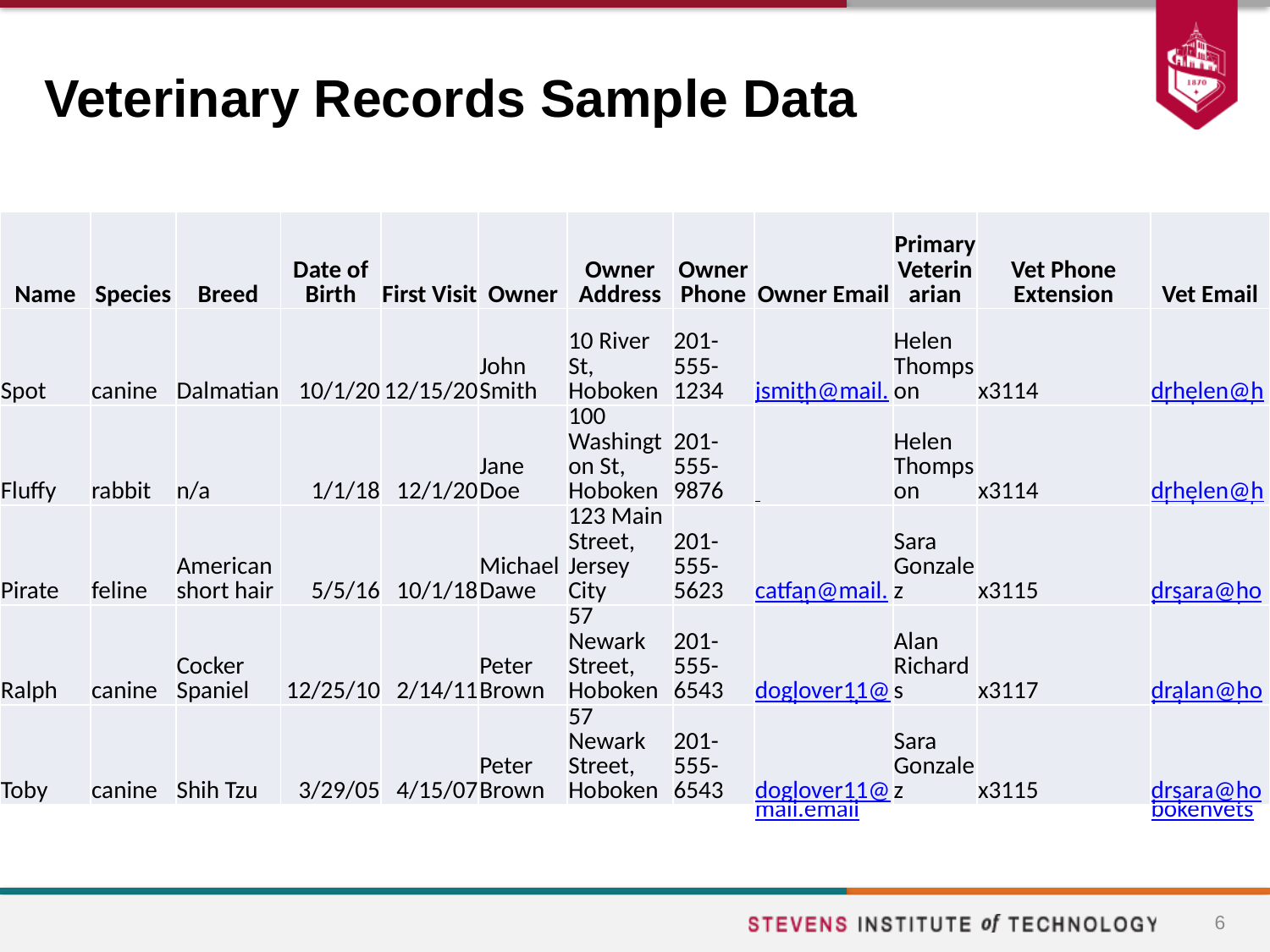

# Veterinary Records Sample Data
| Name | Species | Breed | Date of Birth | First Visit | Owner | Owner Address | Owner Phone | Owner Email | Primary Veterinarian | Vet Phone Extension | Vet Email |
| --- | --- | --- | --- | --- | --- | --- | --- | --- | --- | --- | --- |
| Spot | canine | Dalmatian | 10/1/20 | 12/15/20 | John Smith | 10 River St, Hoboken | 201-555-1234 | jsmith@mail.email | Helen Thompson | x3114 | drhelen@hobokenvets |
| Fluffy | rabbit | n/a | 1/1/18 | 12/1/20 | Jane Doe | 100 Washington St, Hoboken | 201-555-9876 |  | Helen Thompson | x3114 | drhelen@hobokenvets |
| Pirate | feline | American short hair | 5/5/16 | 10/1/18 | Michael Dawe | 123 Main Street, Jersey City | 201-555-5623 | catfan@mail.email | Sara Gonzalez | x3115 | drsara@hobokenvets |
| Ralph | canine | Cocker Spaniel | 12/25/10 | 2/14/11 | Peter Brown | 57 Newark Street, Hoboken | 201-555-6543 | doglover11@mail.email | Alan Richards | x3117 | dralan@hobokenvets |
| Toby | canine | Shih Tzu | 3/29/05 | 4/15/07 | Peter Brown | 57 Newark Street, Hoboken | 201-555-6543 | doglover11@mail.email | Sara Gonzalez | x3115 | drsara@hobokenvets |
6